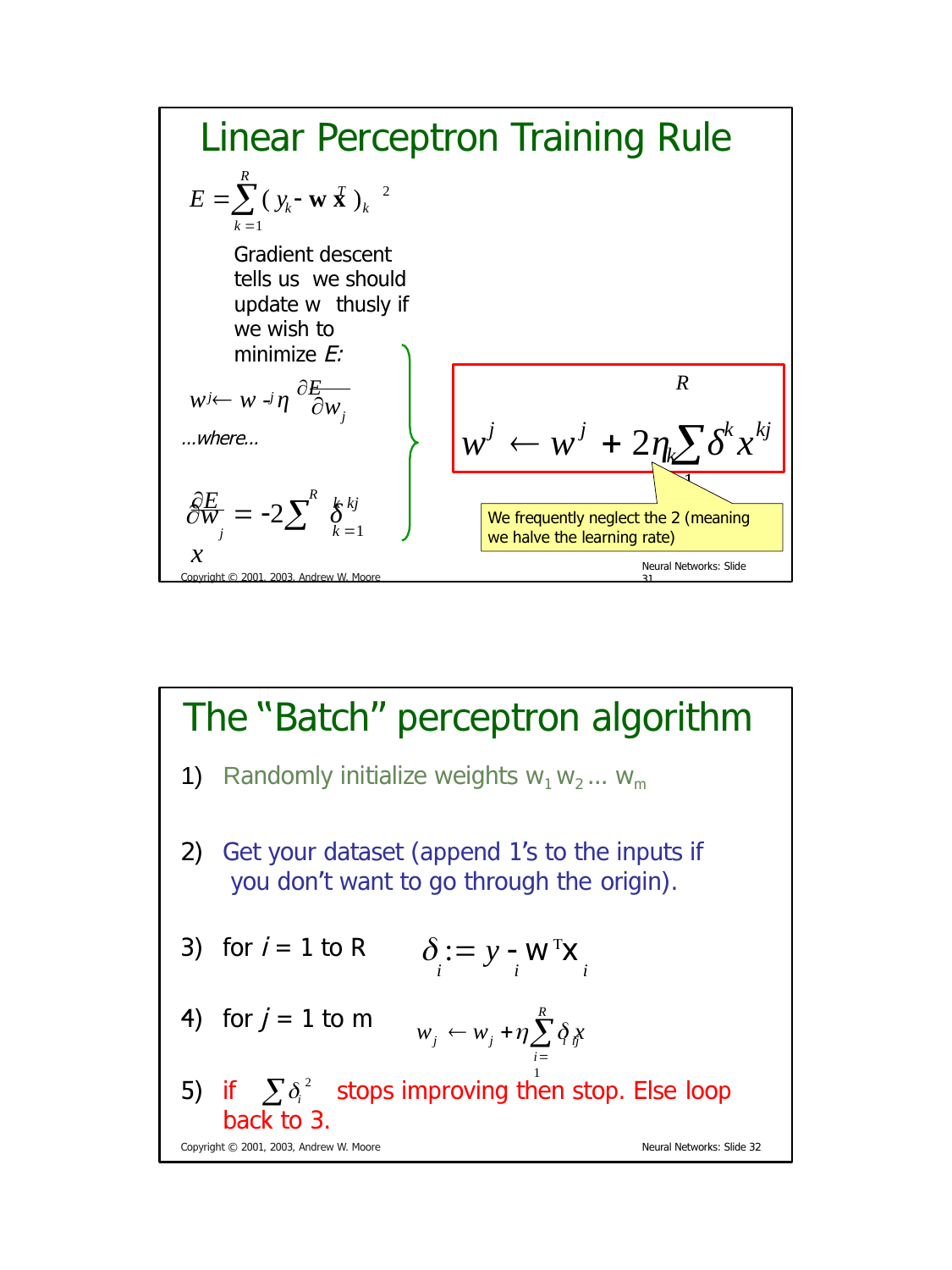

Linear Perceptron Training Rule
R

∑	k	k
T	2
E =	( y − w x )
k =1
Gradient descent tells us  we should update w  thusly if we wish to  minimize E:

R
w ← w - η ∂E
w	← w	+ 2η∑δ x
j	j
∂w

j
j	j	k	kj
…where…
k =1
∂E  = −2∑R   δ  x

k kj
∂w
We frequently neglect the 2 (meaning  we halve the learning rate)
Neural Networks: Slide 31
j	k =1

Copyright © 2001, 2003, Andrew W. Moore

The “Batch” perceptron algorithm
Randomly initialize weights w1 w2 … wm

Get your dataset (append 1’s to the inputs if  you don’t want to go through the origin).
3)	for i = 1 to R
δ := y − wΤx
i	i
i
4)	for j = 1 to m
R
j	j	∑ i ij
w   ← w  +η	δ x
i=1
∑ i
5)	if
stops improving then stop. Else loop
2
δ
back to 3.
Copyright © 2001, 2003, Andrew W. Moore
Neural Networks: Slide 32